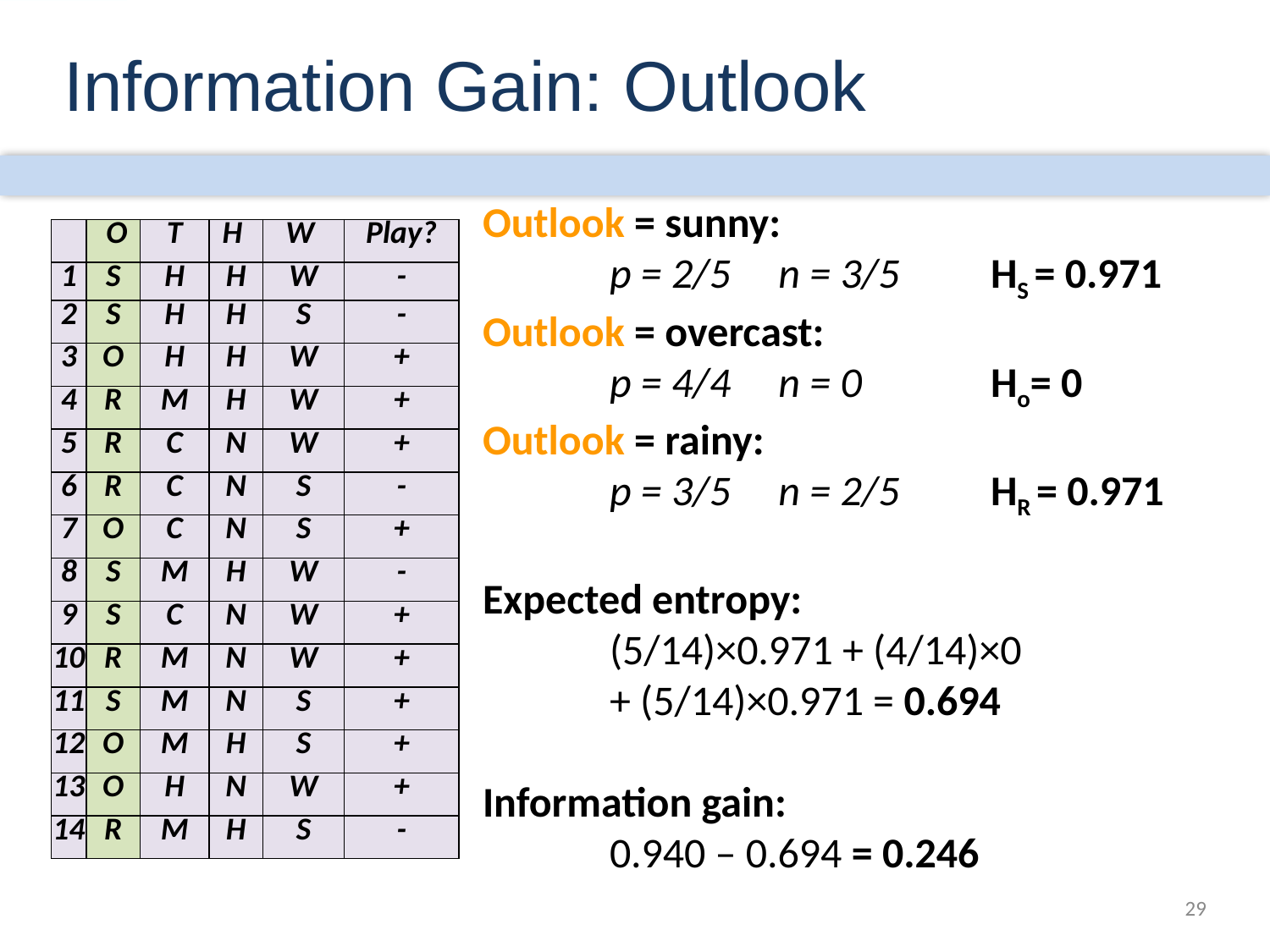

# Information Gain: Outlook
Outlook = sunny:
	p = 2/5     n = 3/5	HS = 0.971
Outlook = overcast:
	p = 4/4     n = 0		Ho= 0
Outlook = rainy:
	p = 3/5     n = 2/5	HR = 0.971
Expected entropy:
	(5/14)×0.971 + (4/14)×0
	+ (5/14)×0.971 = 0.694
Information gain:
	0.940 – 0.694 = 0.246
|  | O | T | H | W | Play? |
| --- | --- | --- | --- | --- | --- |
| 1 | S | H | H | W | - |
| 2 | S | H | H | S | - |
| 3 | O | H | H | W | + |
| 4 | R | M | H | W | + |
| 5 | R | C | N | W | + |
| 6 | R | C | N | S | - |
| 7 | O | C | N | S | + |
| 8 | S | M | H | W | - |
| 9 | S | C | N | W | + |
| 10 | R | M | N | W | + |
| 11 | S | M | N | S | + |
| 12 | O | M | H | S | + |
| 13 | O | H | N | W | + |
| 14 | R | M | H | S | - |
29